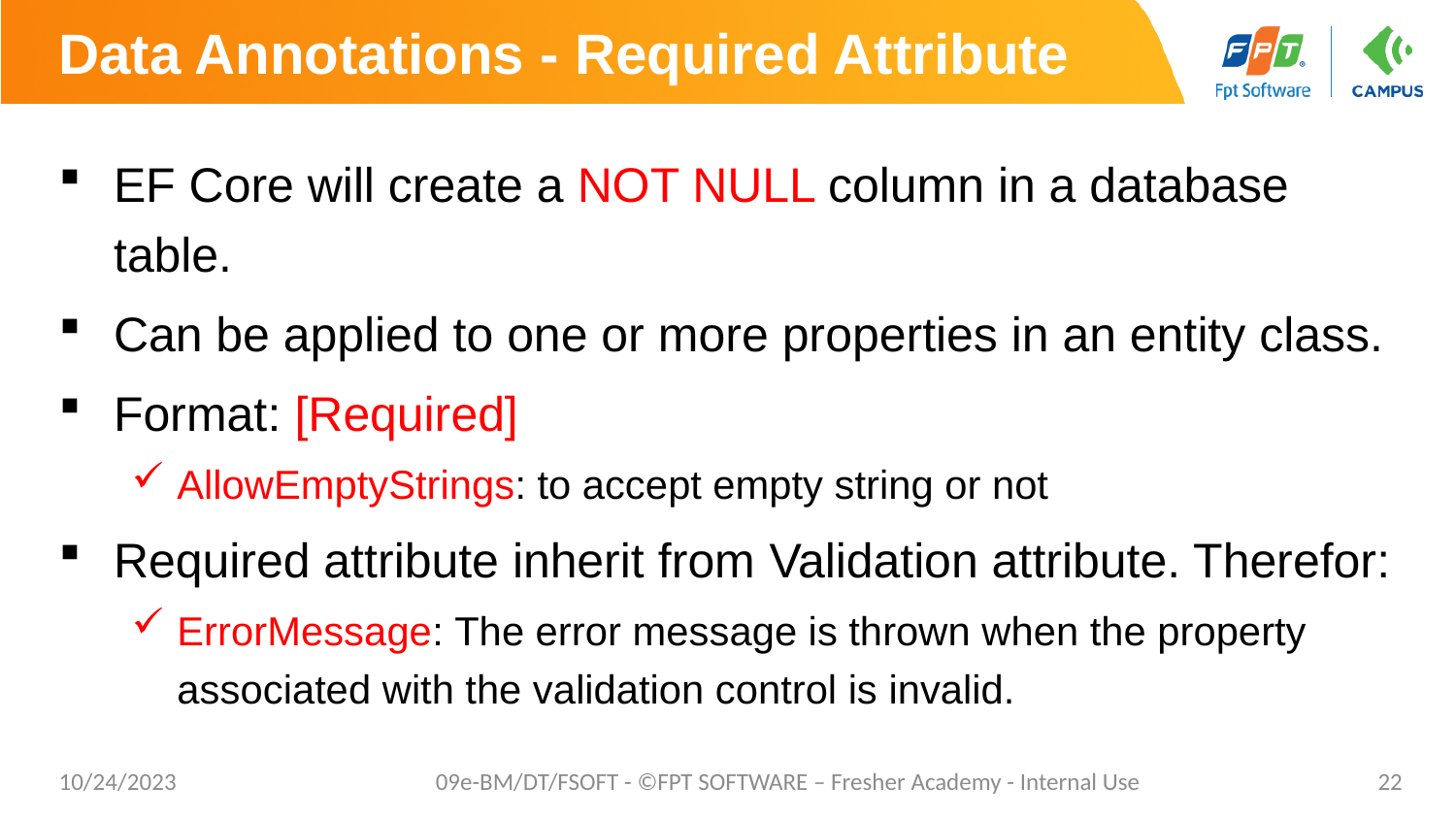

# Data Annotations - Required Attribute
EF Core will create a NOT NULL column in a database table.
Can be applied to one or more properties in an entity class.
Format: [Required]
AllowEmptyStrings: to accept empty string or not
Required attribute inherit from Validation attribute. Therefor:
ErrorMessage: The error message is thrown when the property associated with the validation control is invalid.
10/24/2023
09e-BM/DT/FSOFT - ©FPT SOFTWARE – Fresher Academy - Internal Use
22